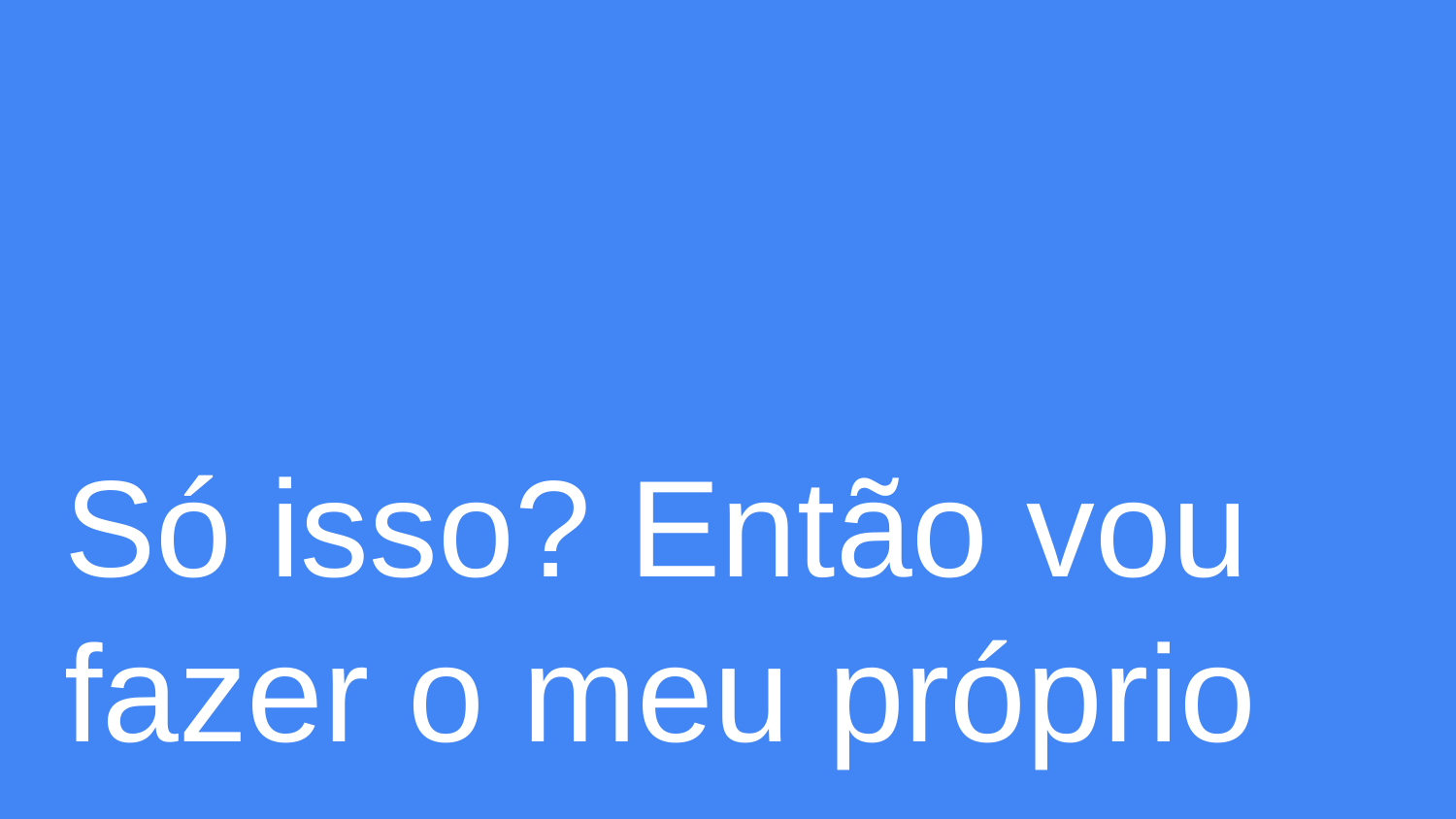

# Só isso? Então vou fazer o meu próprio